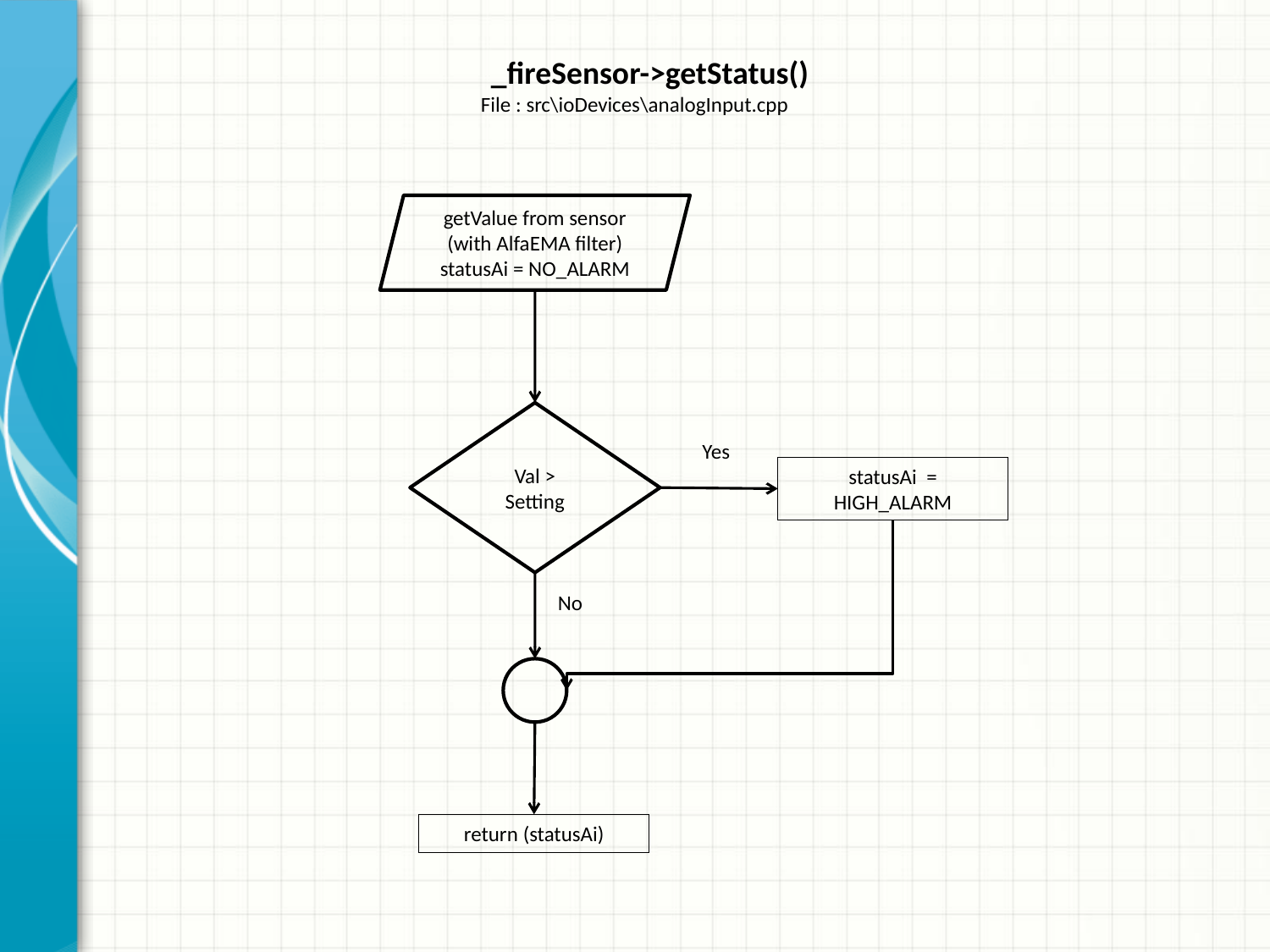

# _fireSensor->getStatus()
File : src\ioDevices\analogInput.cpp
getValue from sensor
(with AlfaEMA filter)
statusAi = NO_ALARM
Val > Setting
Yes
statusAi  = HIGH_ALARM
No

return (statusAi)